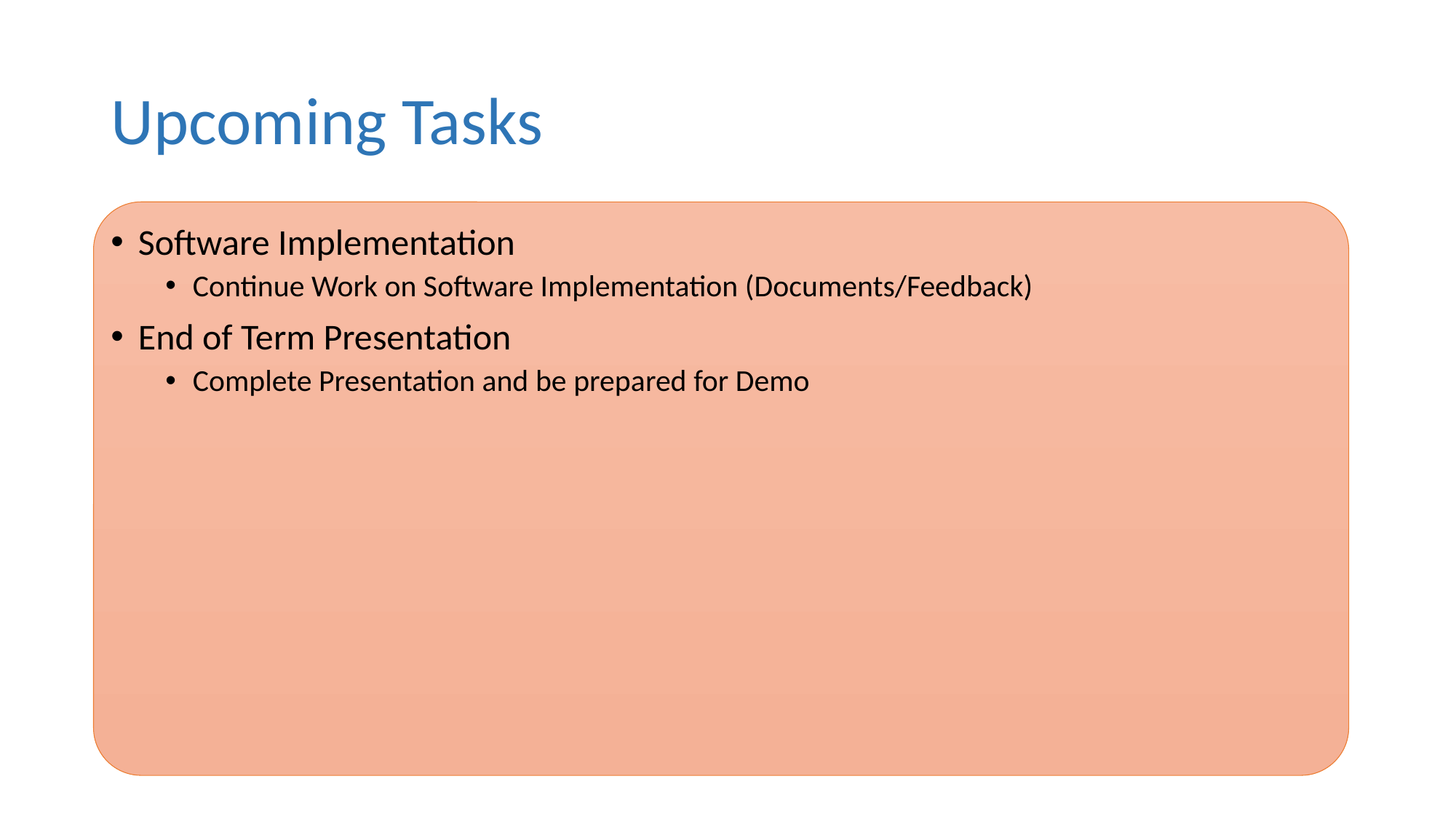

# Upcoming Tasks

Software Implementation
Continue Work on Software Implementation (Documents/Feedback)
End of Term Presentation
Complete Presentation and be prepared for Demo